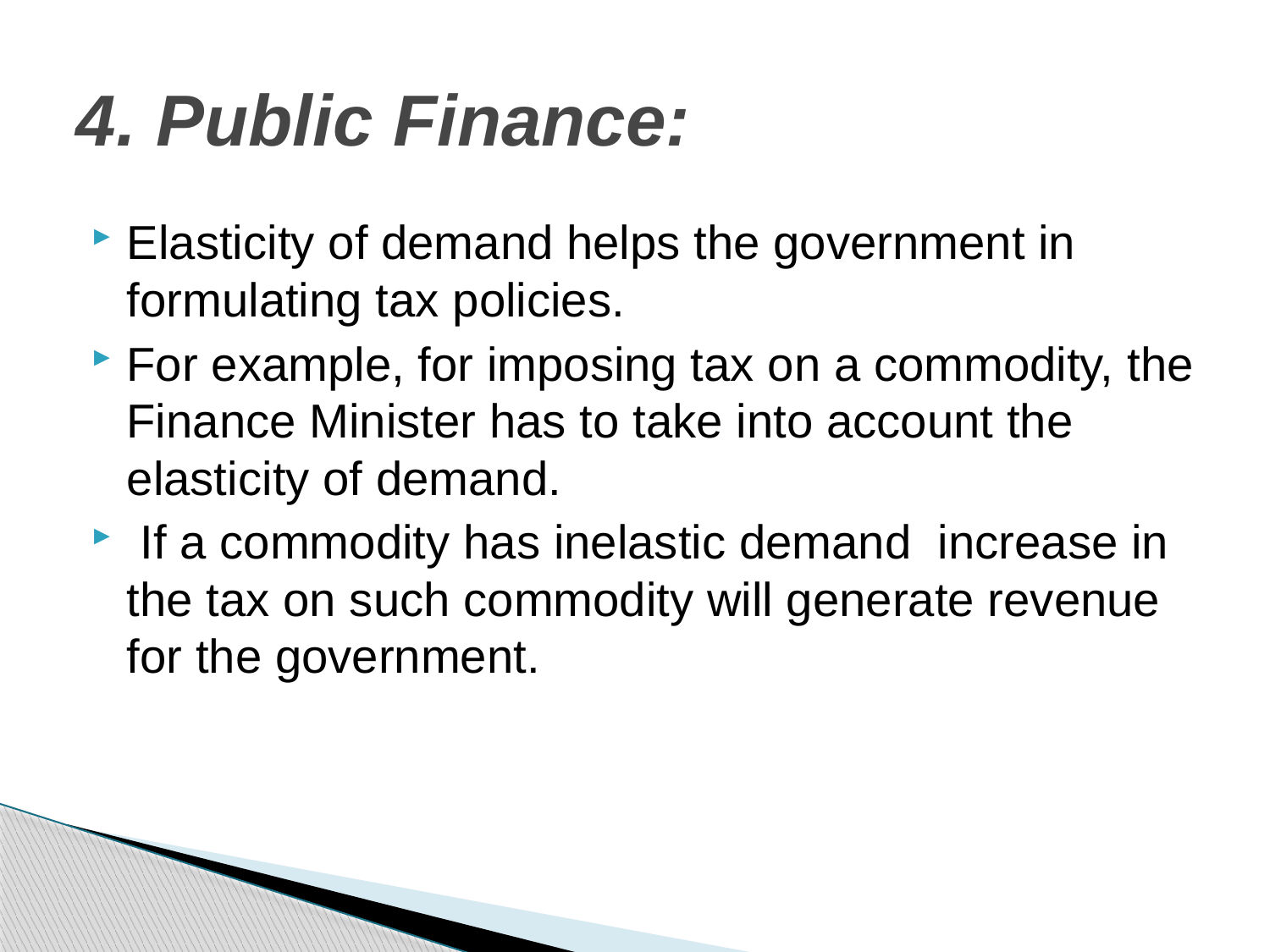

# 4. Public Finance:
Elasticity of demand helps the government in formulating tax policies.
For example, for imposing tax on a commodity, the Finance Minister has to take into account the elasticity of demand.
 If a commodity has inelastic demand  increase in the tax on such commodity will generate revenue for the government.